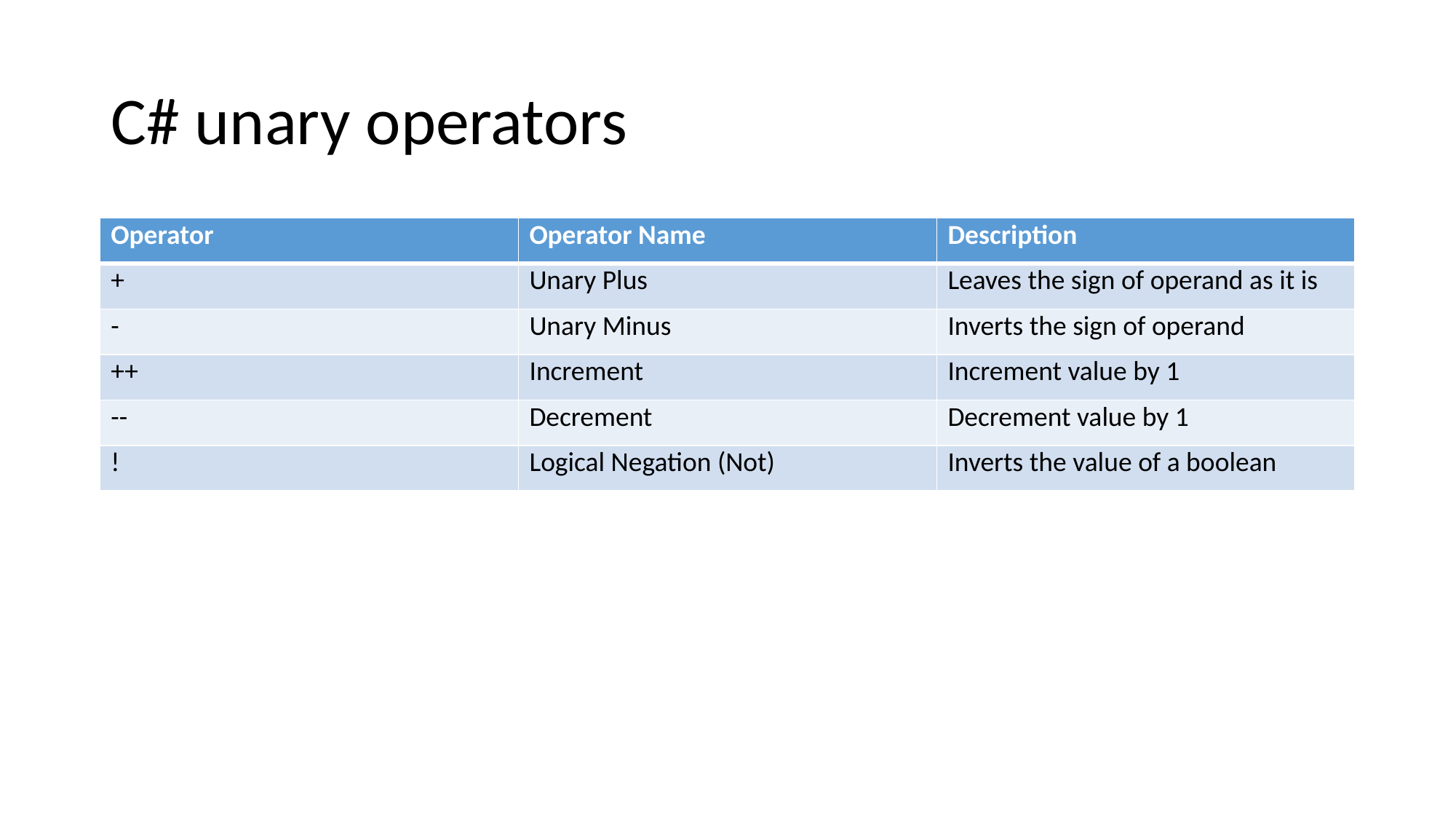

# C# unary operators
| Operator | Operator Name | Description |
| --- | --- | --- |
| + | Unary Plus | Leaves the sign of operand as it is |
| - | Unary Minus | Inverts the sign of operand |
| ++ | Increment | Increment value by 1 |
| -- | Decrement | Decrement value by 1 |
| ! | Logical Negation (Not) | Inverts the value of a boolean |